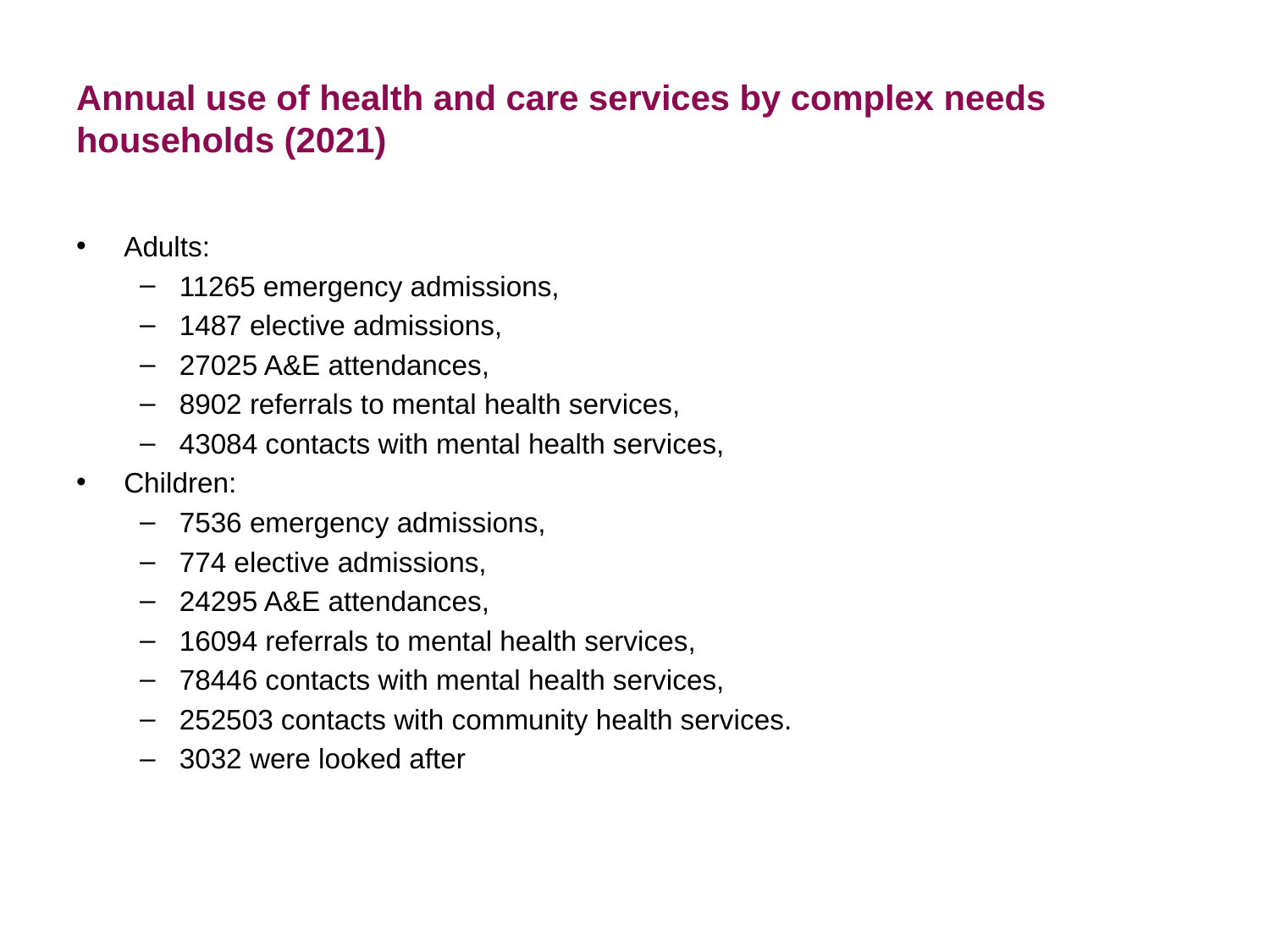

# Annual use of health and care services by complex needs households (2021)
Adults:
11265 emergency admissions,
1487 elective admissions,
27025 A&E attendances,
8902 referrals to mental health services,
43084 contacts with mental health services,
Children:
7536 emergency admissions,
774 elective admissions,
24295 A&E attendances,
16094 referrals to mental health services,
78446 contacts with mental health services,
252503 contacts with community health services.
3032 were looked after